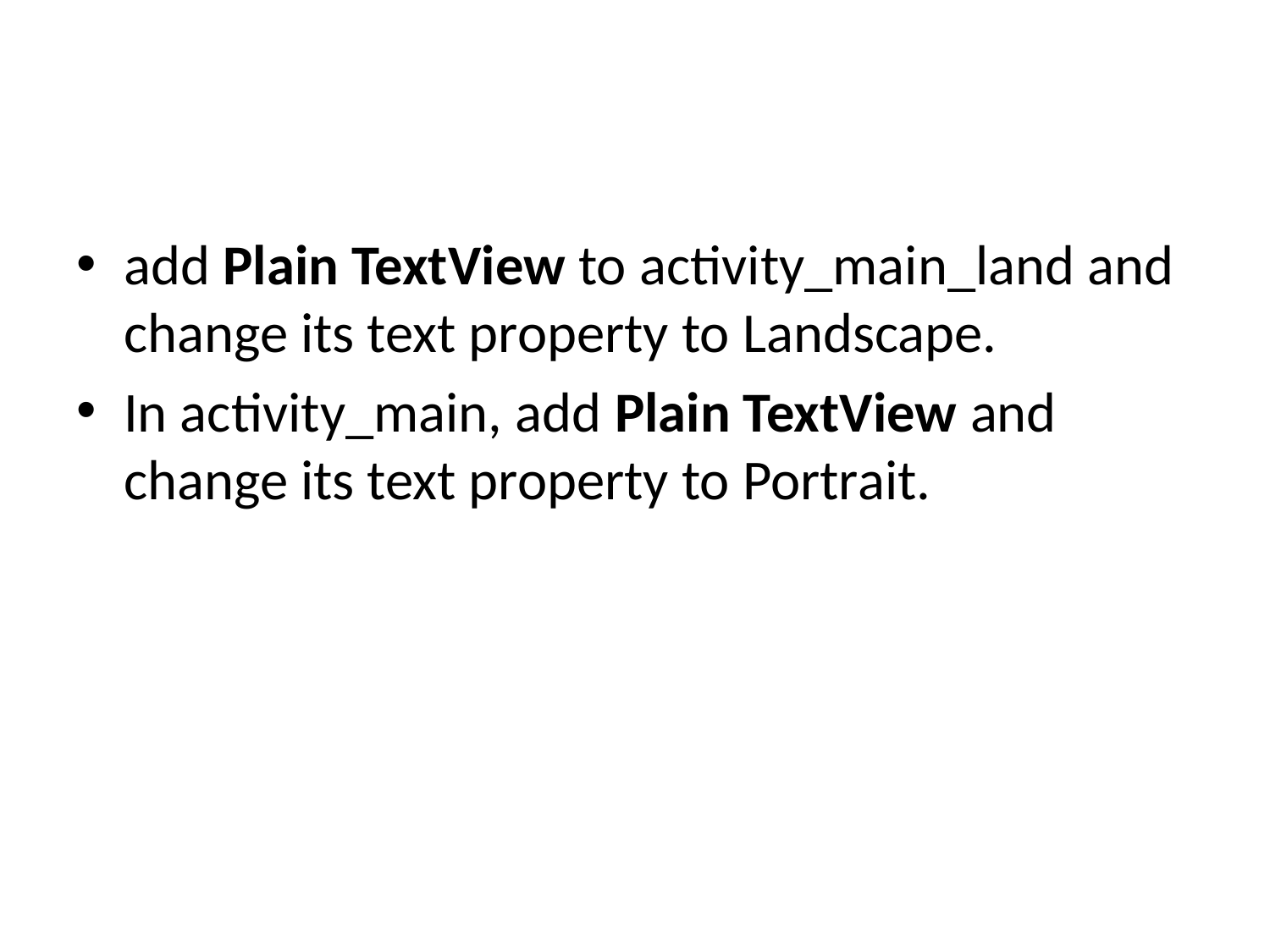

#
add Plain TextView to activity_main_land and change its text property to Landscape.
In activity_main, add Plain TextView and change its text property to Portrait.